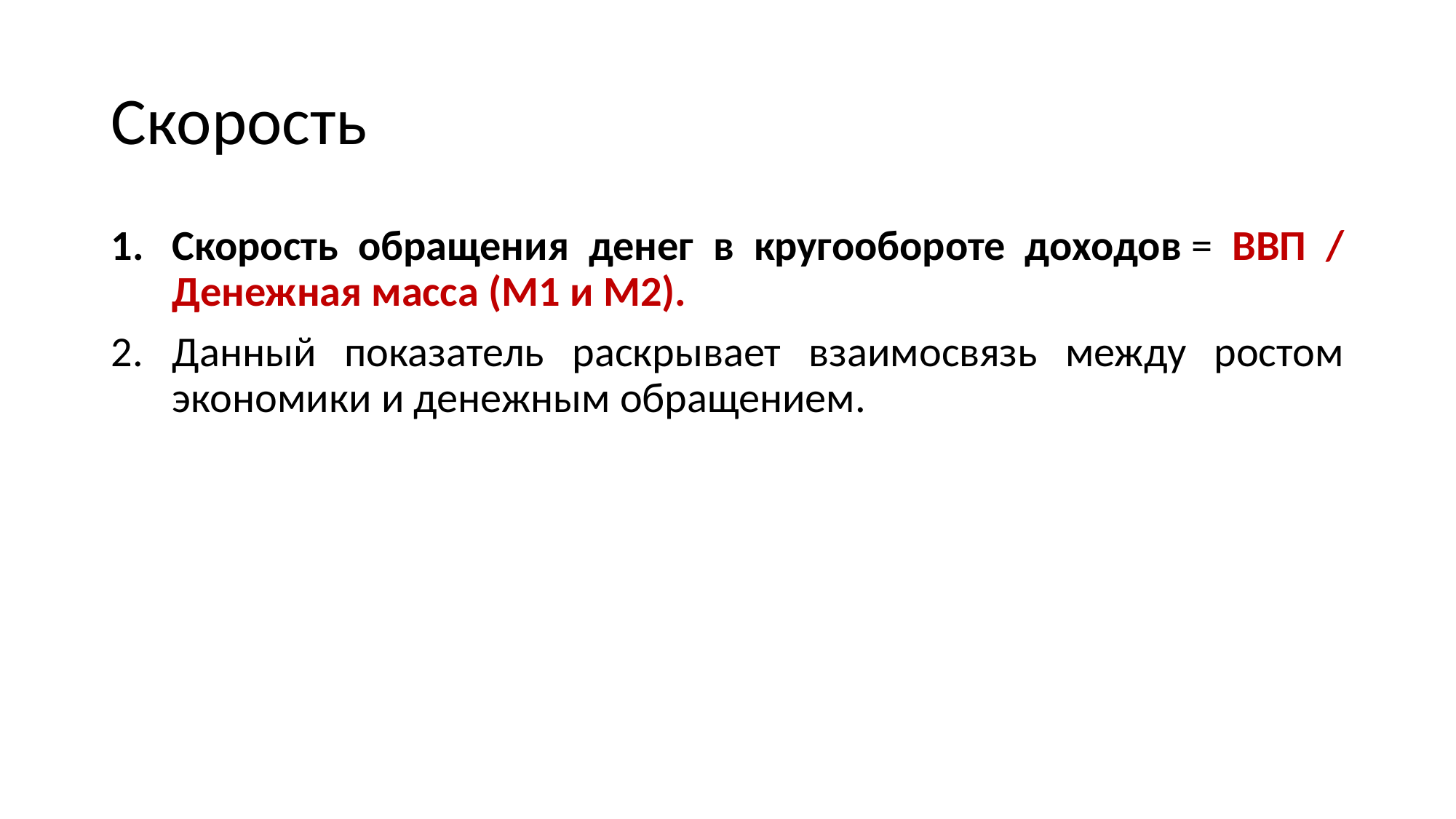

# Скорость
Скорость обращения денег в кругообороте доходов = ВВП / Денежная масса (М1 и М2).
Данный показатель раскрывает взаимосвязь между ростом экономики и денежным обращением.